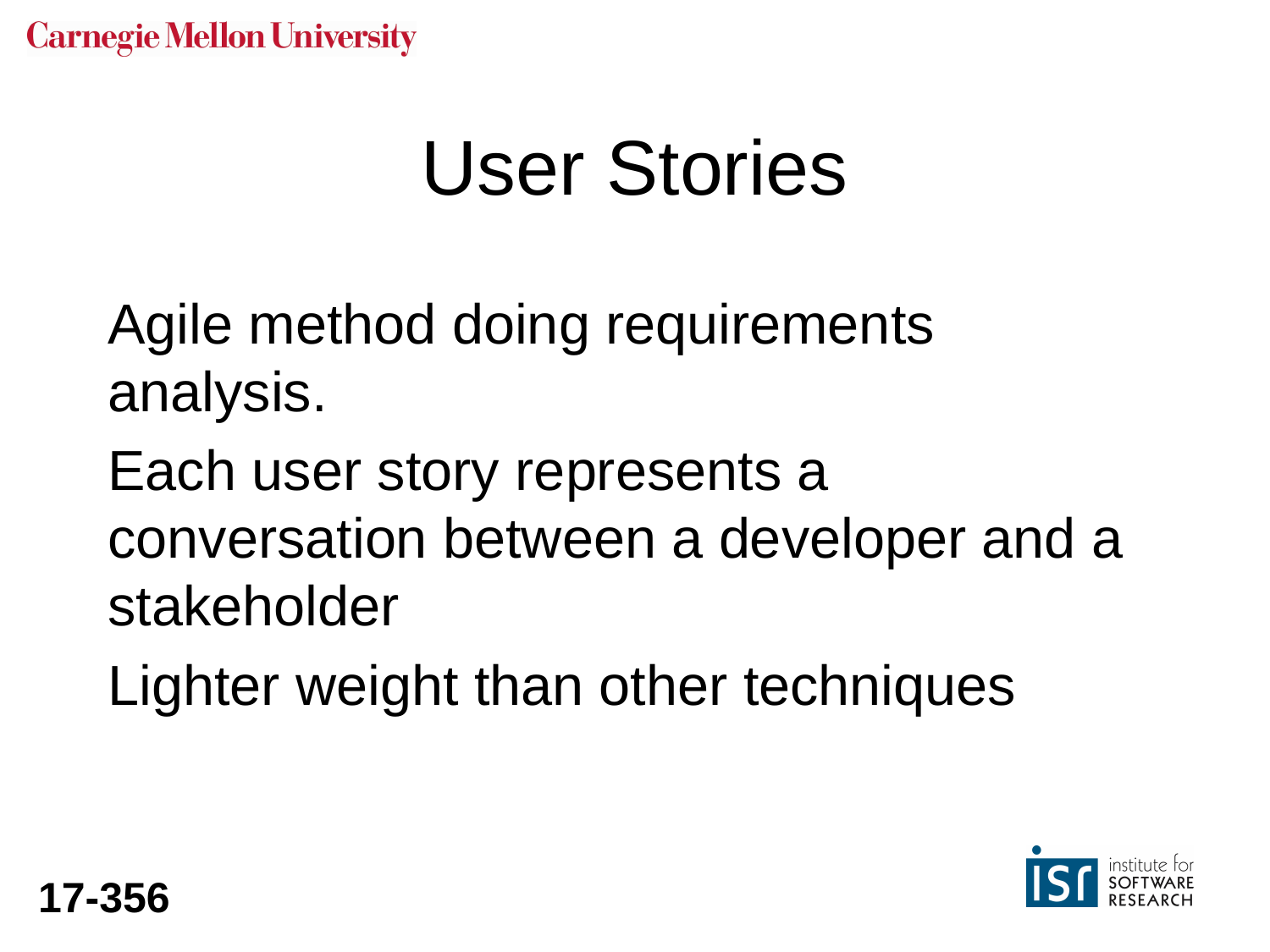

# User Stories
Agile method doing requirements analysis.
Each user story represents a conversation between a developer and a stakeholder
Lighter weight than other techniques